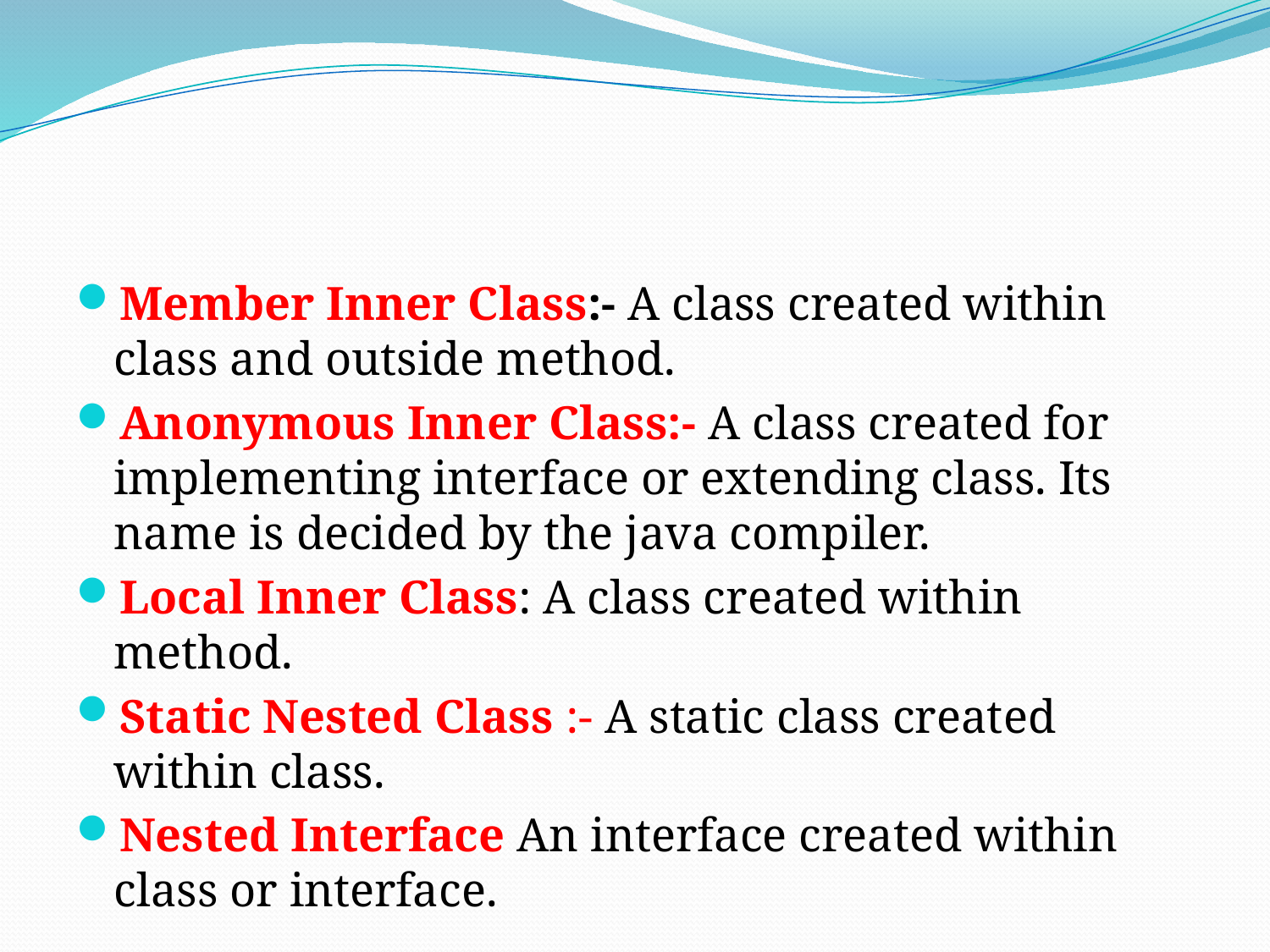

#
Member Inner Class:- A class created within class and outside method.
Anonymous Inner Class:- A class created for implementing interface or extending class. Its name is decided by the java compiler.
Local Inner Class: A class created within method.
Static Nested Class :- A static class created within class.
Nested Interface An interface created within class or interface.